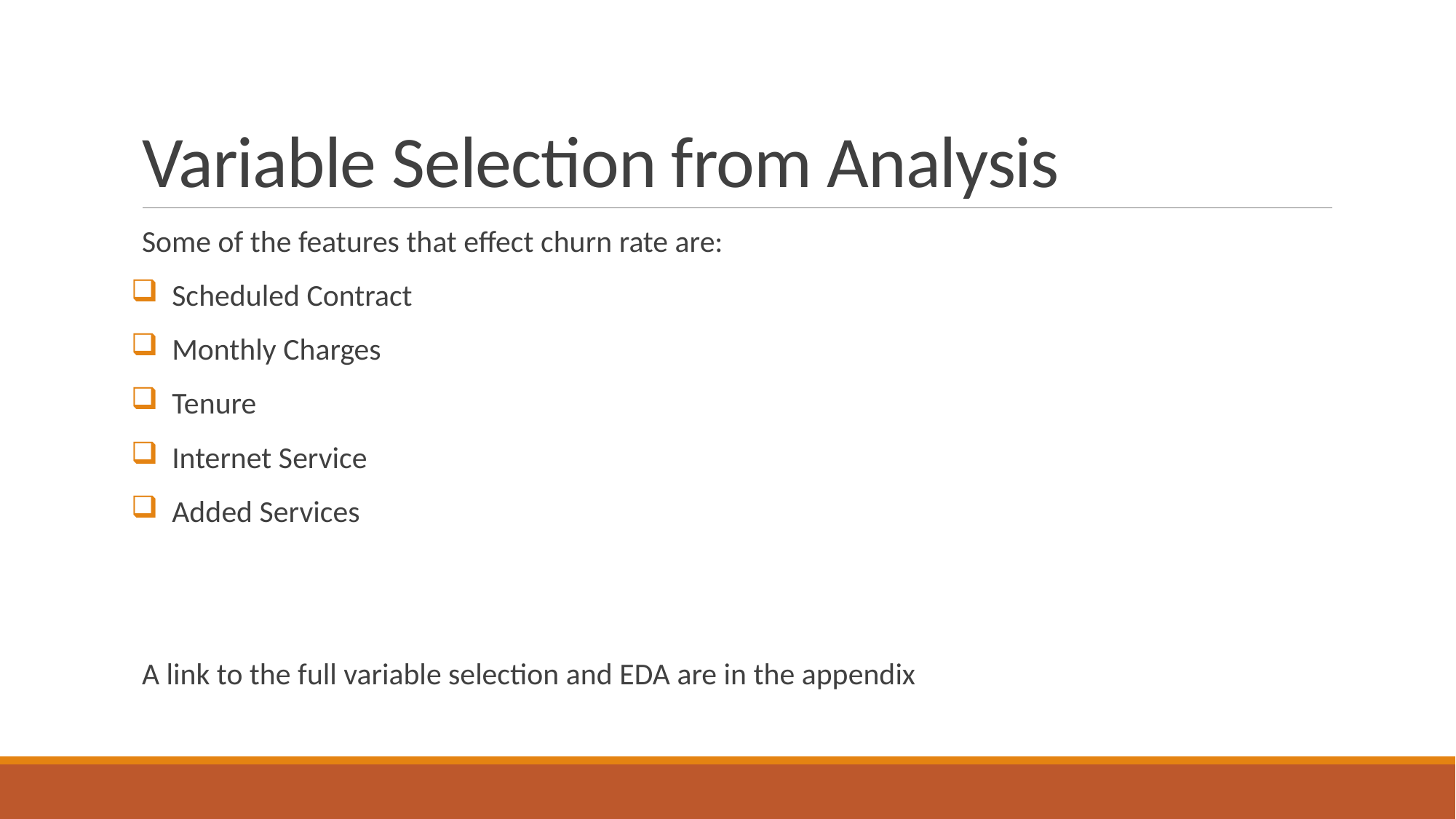

# Variable Selection from Analysis
Some of the features that effect churn rate are:
Scheduled Contract
Monthly Charges
Tenure
Internet Service
Added Services

A link to the full variable selection and EDA are in the appendix